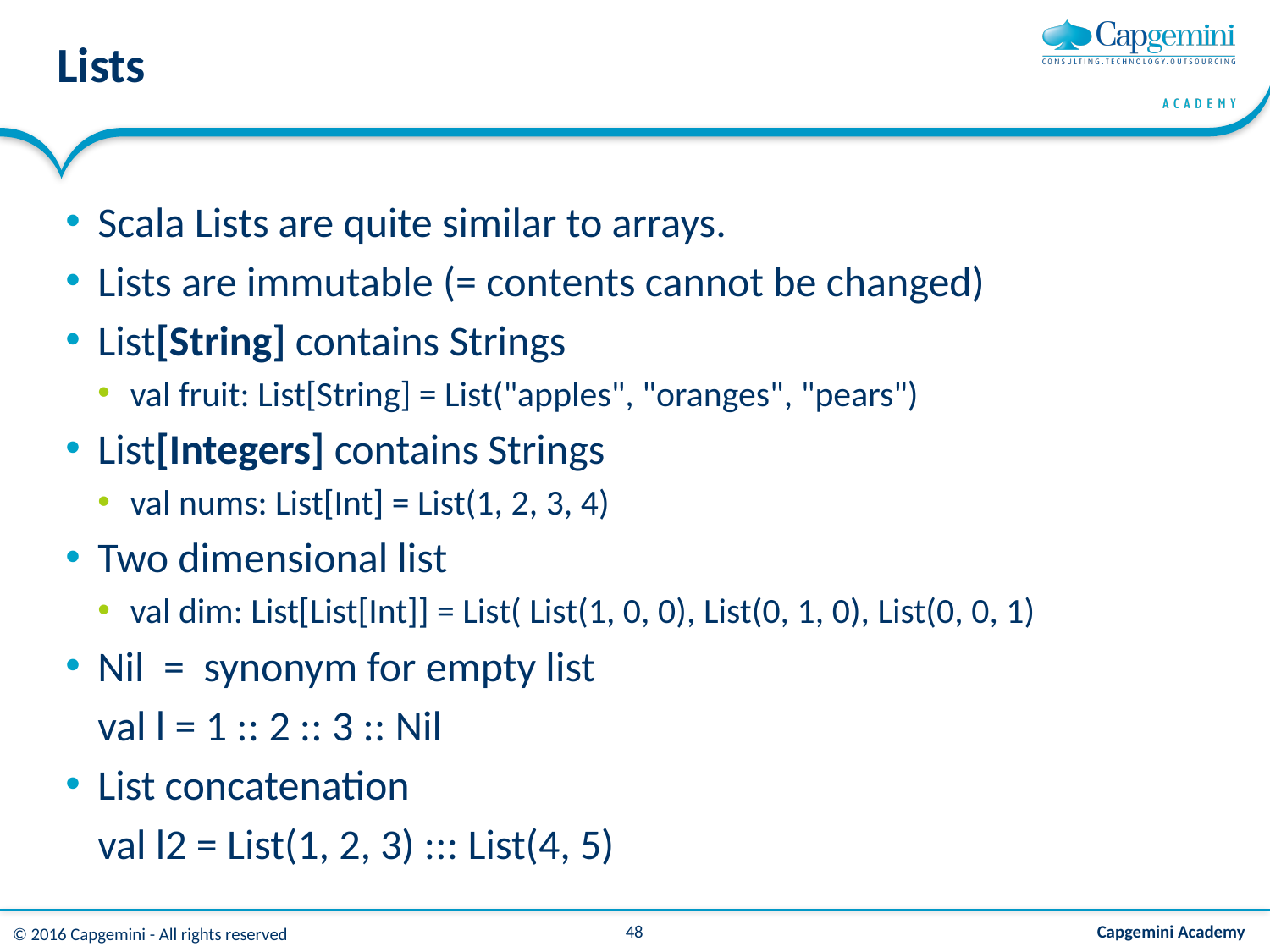

# Lists
Scala Lists are quite similar to arrays.
Lists are immutable (= contents cannot be changed)
List[String] contains Strings
val fruit: List[String] = List("apples", "oranges", "pears")
List[Integers] contains Strings
val nums: List[Int] = List(1, 2, 3, 4)
Two dimensional list
val dim: List[List[Int]] = List( List(1, 0, 0), List(0, 1, 0), List(0, 0, 1)
Nil  =  synonym for empty list
	val l = 1 :: 2 :: 3 :: Nil
List concatenation
	val l2 = List(1, 2, 3) ::: List(4, 5)

48